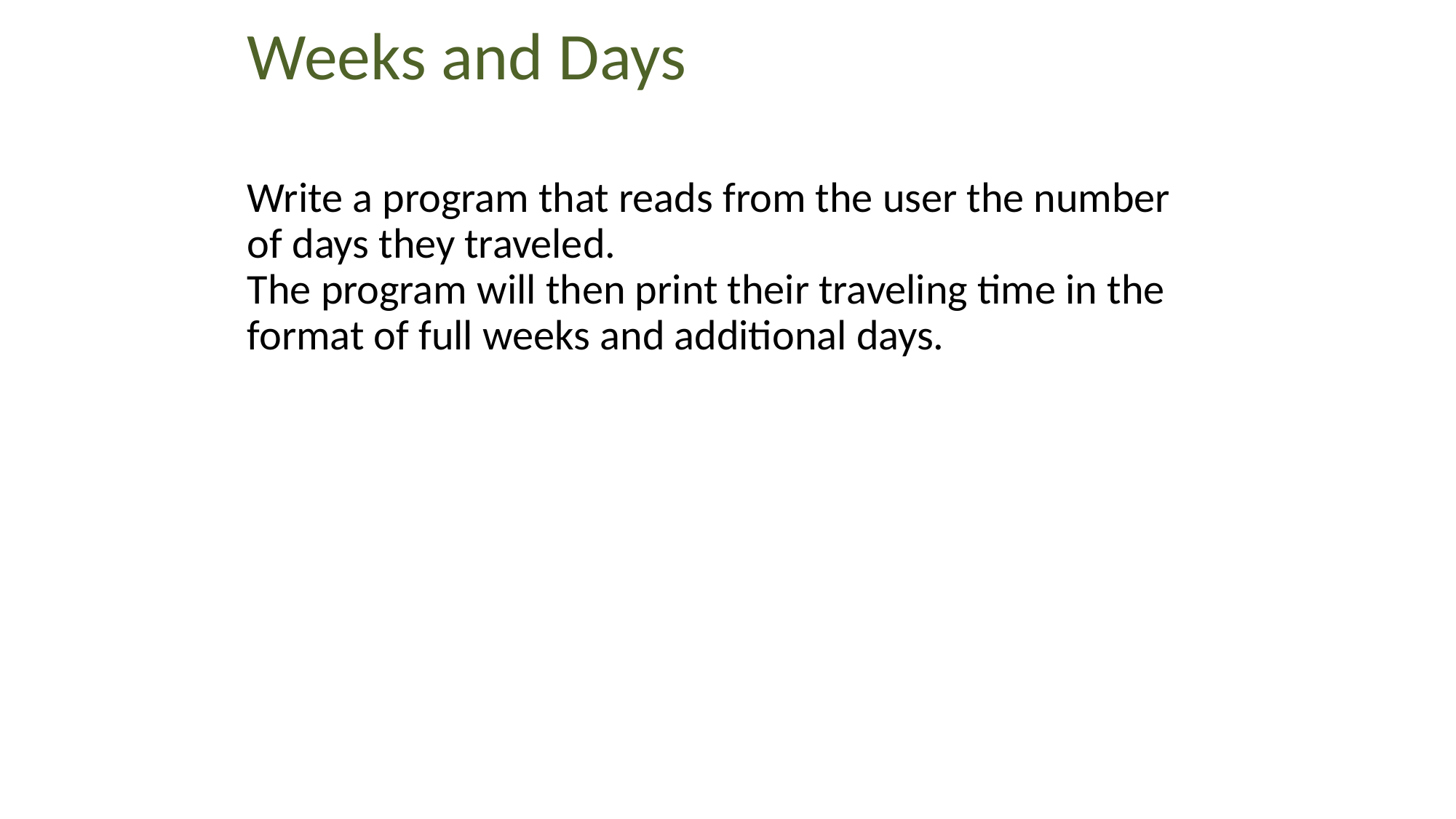

# Weeks and Days
Write a program that reads from the user the number of days they traveled.
The program will then print their traveling time in the format of full weeks and additional days.